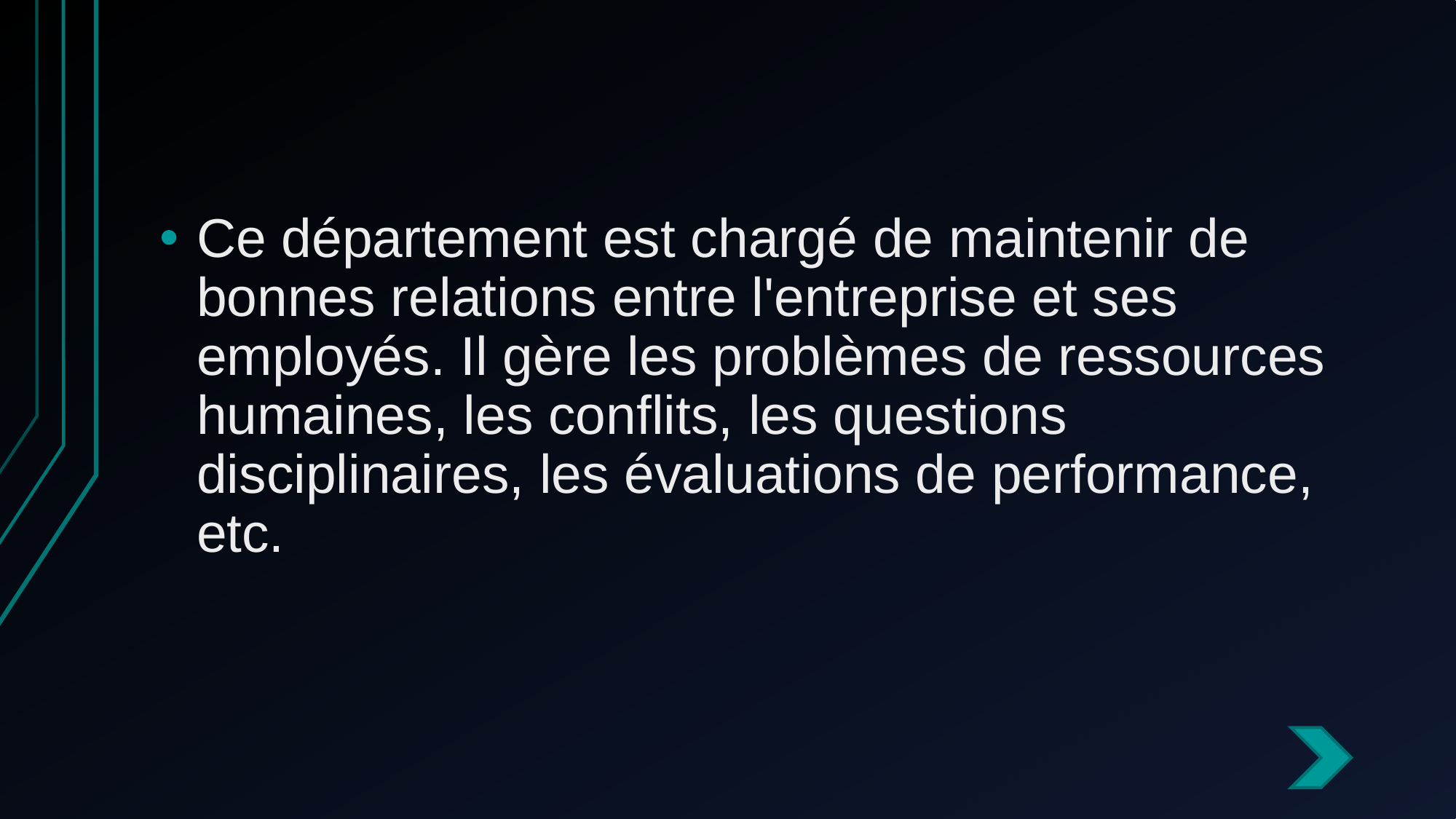

#
Ce département est chargé de maintenir de bonnes relations entre l'entreprise et ses employés. Il gère les problèmes de ressources humaines, les conflits, les questions disciplinaires, les évaluations de performance, etc.